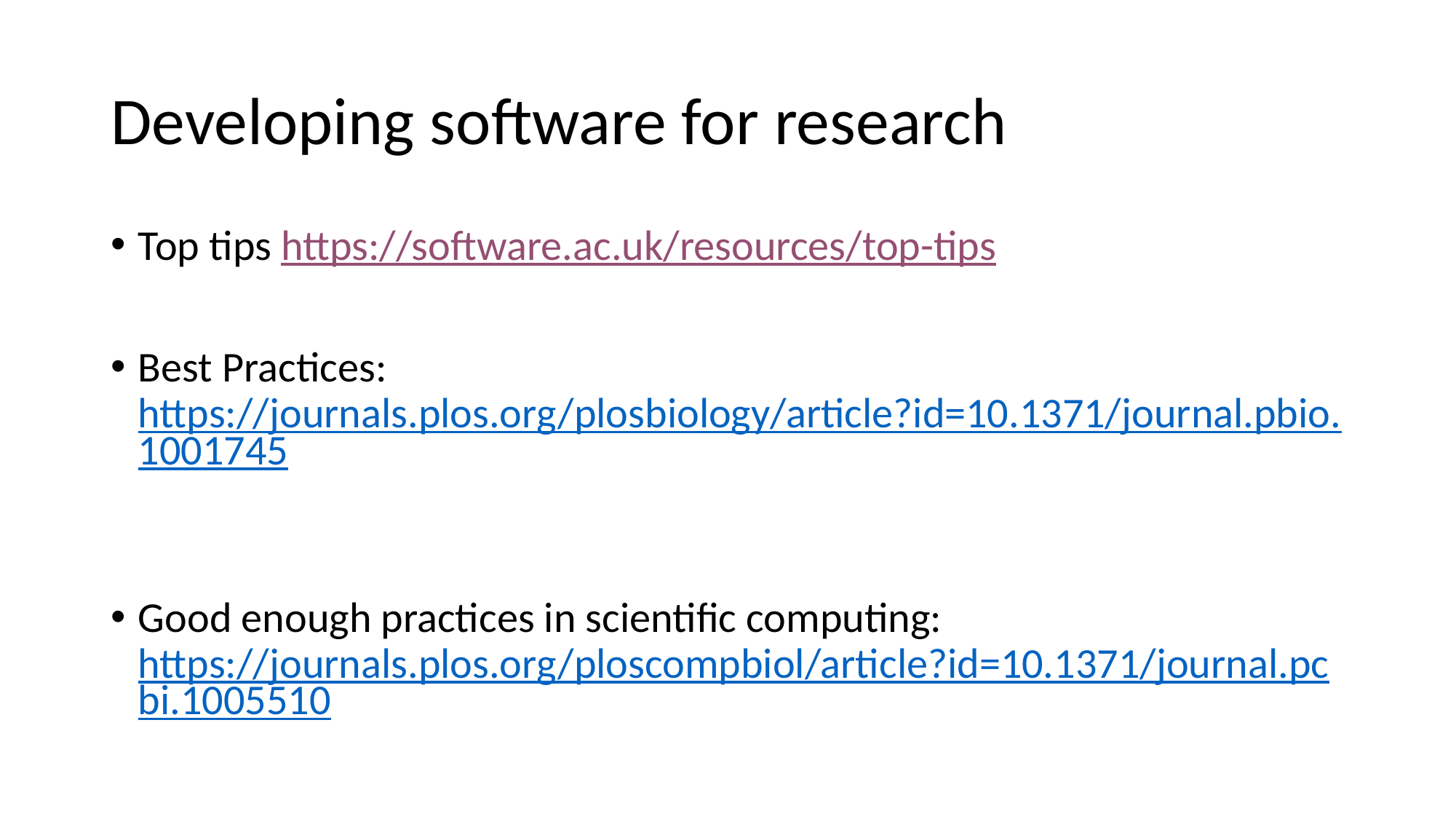

# Developing software for research
Top tips https://software.ac.uk/resources/top-tips

Best Practices: https://journals.plos.org/plosbiology/article?id=10.1371/journal.pbio.1001745

Good enough practices in scientific computing: https://journals.plos.org/ploscompbiol/article?id=10.1371/journal.pcbi.1005510